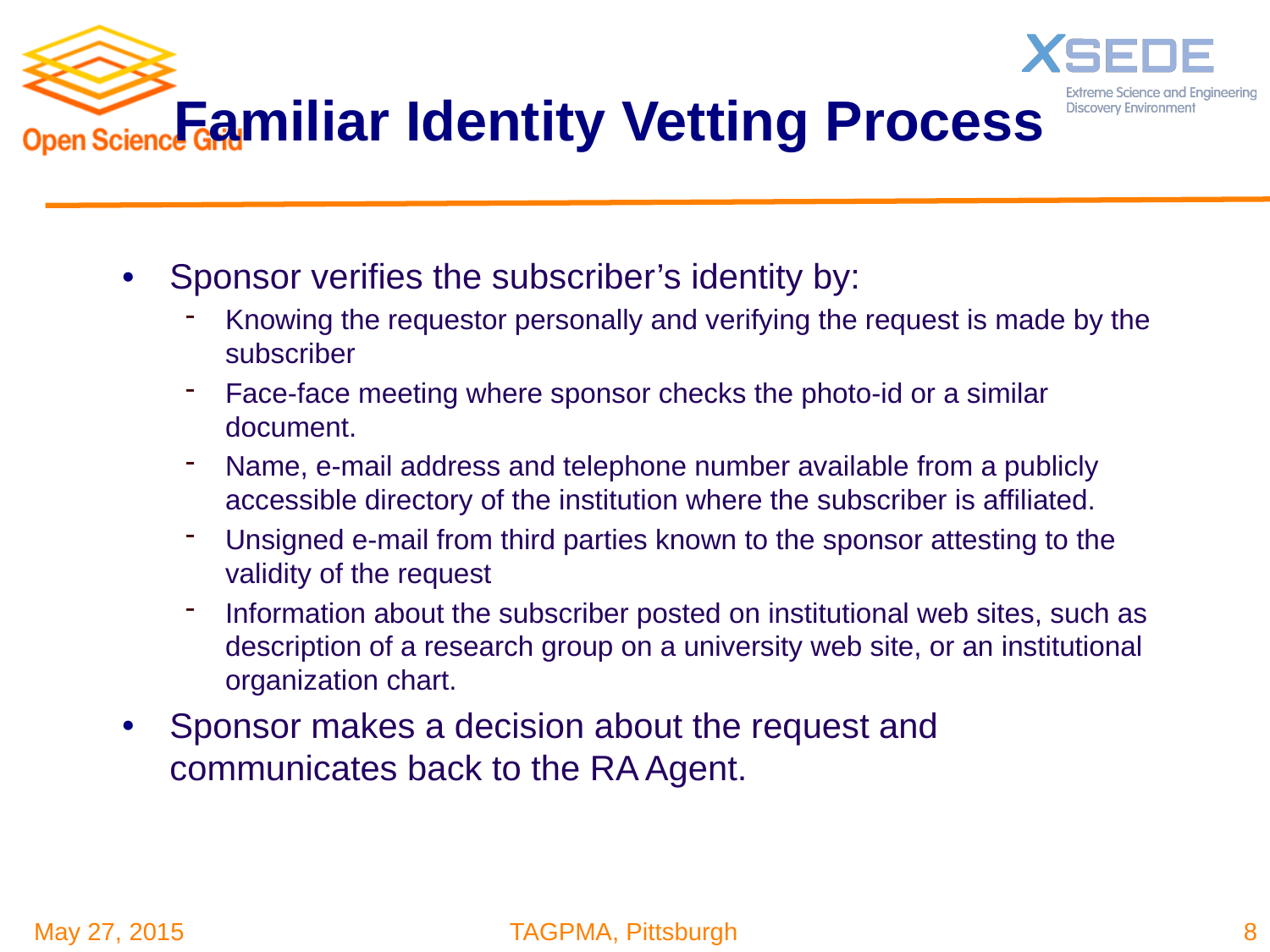

# Familiar Identity Vetting Process
Sponsor verifies the subscriber’s identity by:
Knowing the requestor personally and verifying the request is made by the subscriber
Face-face meeting where sponsor checks the photo-id or a similar document.
Name, e-mail address and telephone number available from a publicly accessible directory of the institution where the subscriber is affiliated.
Unsigned e-mail from third parties known to the sponsor attesting to the validity of the request
Information about the subscriber posted on institutional web sites, such as description of a research group on a university web site, or an institutional organization chart.
Sponsor makes a decision about the request and communicates back to the RA Agent.

8